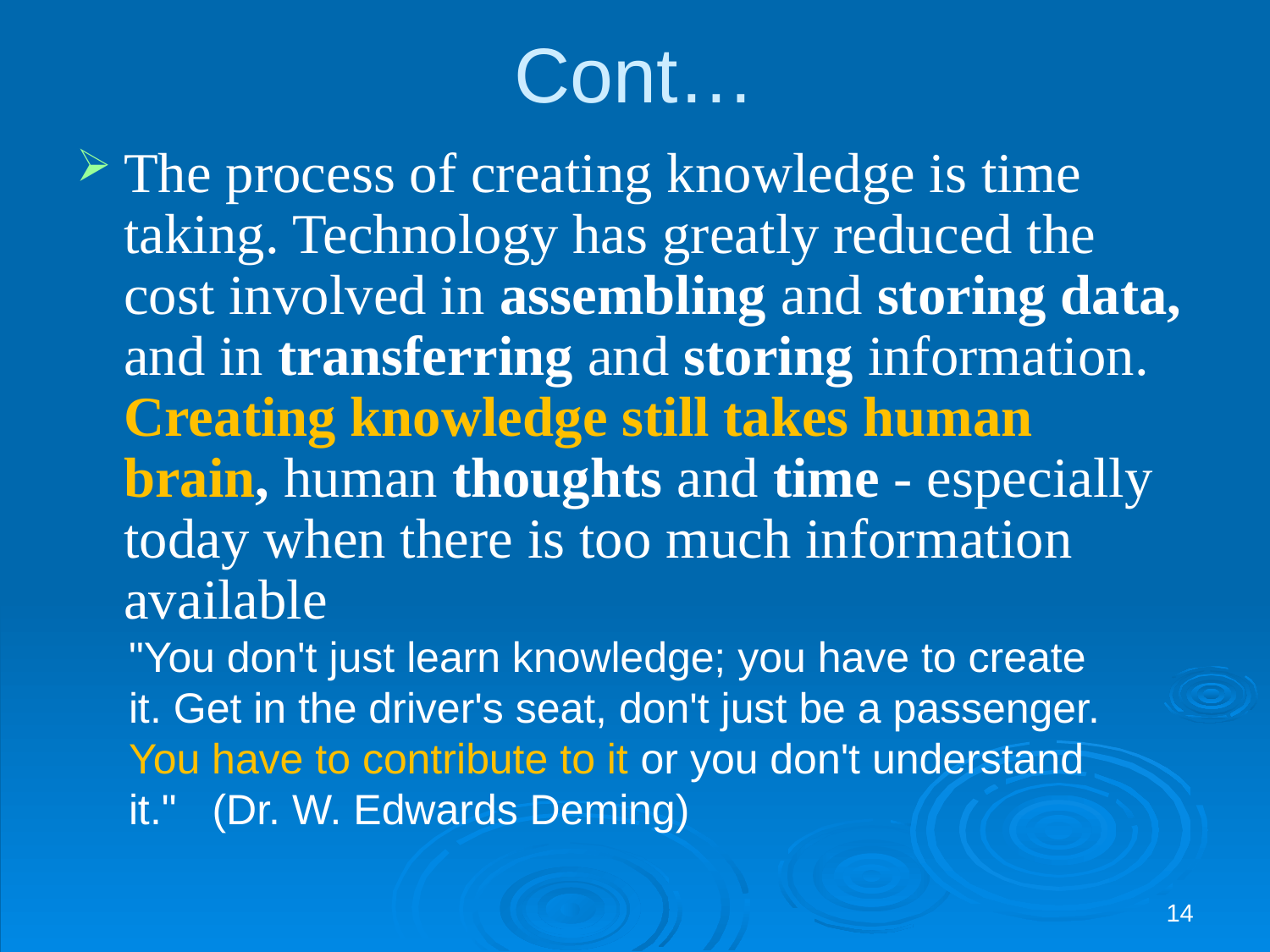

# Cont…
The process of creating knowledge is time taking. Technology has greatly reduced the cost involved in assembling and storing data, and in transferring and storing information. Creating knowledge still takes human brain, human thoughts and time - especially today when there is too much information available
"You don't just learn knowledge; you have to create
it. Get in the driver's seat, don't just be a passenger.
You have to contribute to it or you don't understand
it."   (Dr. W. Edwards Deming)
14